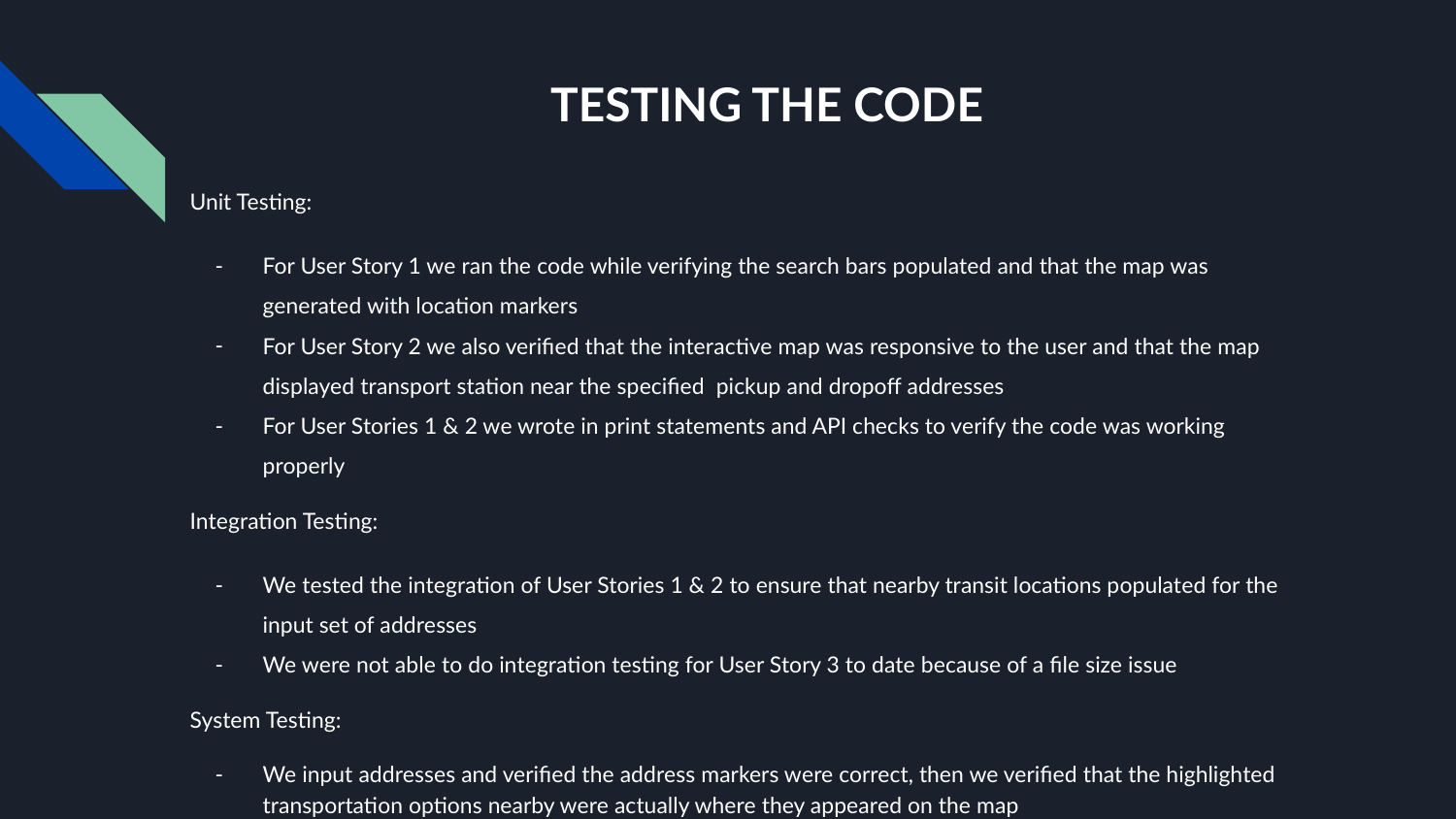

# TESTING THE CODE
Unit Testing:
For User Story 1 we ran the code while verifying the search bars populated and that the map was generated with location markers
For User Story 2 we also verified that the interactive map was responsive to the user and that the map displayed transport station near the specified  pickup and dropoff addresses
For User Stories 1 & 2 we wrote in print statements and API checks to verify the code was working properly
Integration Testing:
We tested the integration of User Stories 1 & 2 to ensure that nearby transit locations populated for the input set of addresses
We were not able to do integration testing for User Story 3 to date because of a file size issue
System Testing:
We input addresses and verified the address markers were correct, then we verified that the highlighted transportation options nearby were actually where they appeared on the map